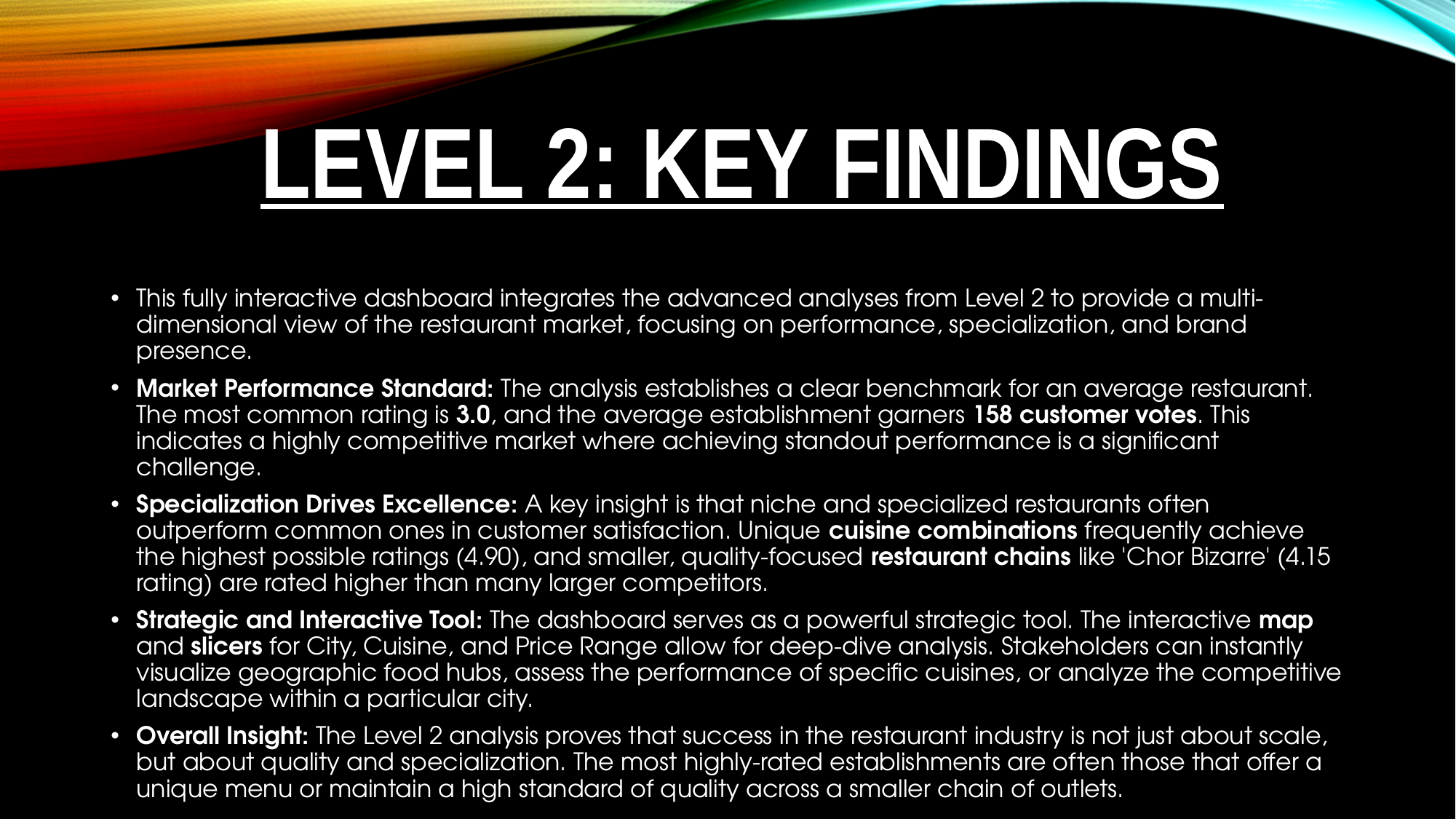

# LEVEL 2: KEY FINDINGS
This fully interactive dashboard integrates the advanced analyses from Level 2 to provide a multi-dimensional view of the restaurant market, focusing on performance, specialization, and brand presence.
Market Performance Standard: The analysis establishes a clear benchmark for an average restaurant. The most common rating is 3.0, and the average establishment garners 158 customer votes. This indicates a highly competitive market where achieving standout performance is a significant challenge.
Specialization Drives Excellence: A key insight is that niche and specialized restaurants often outperform common ones in customer satisfaction. Unique cuisine combinations frequently achieve the highest possible ratings (4.90), and smaller, quality-focused restaurant chains like 'Chor Bizarre' (4.15 rating) are rated higher than many larger competitors.
Strategic and Interactive Tool: The dashboard serves as a powerful strategic tool. The interactive map and slicers for City, Cuisine, and Price Range allow for deep-dive analysis. Stakeholders can instantly visualize geographic food hubs, assess the performance of specific cuisines, or analyze the competitive landscape within a particular city.
Overall Insight: The Level 2 analysis proves that success in the restaurant industry is not just about scale, but about quality and specialization. The most highly-rated establishments are often those that offer a unique menu or maintain a high standard of quality across a smaller chain of outlets.